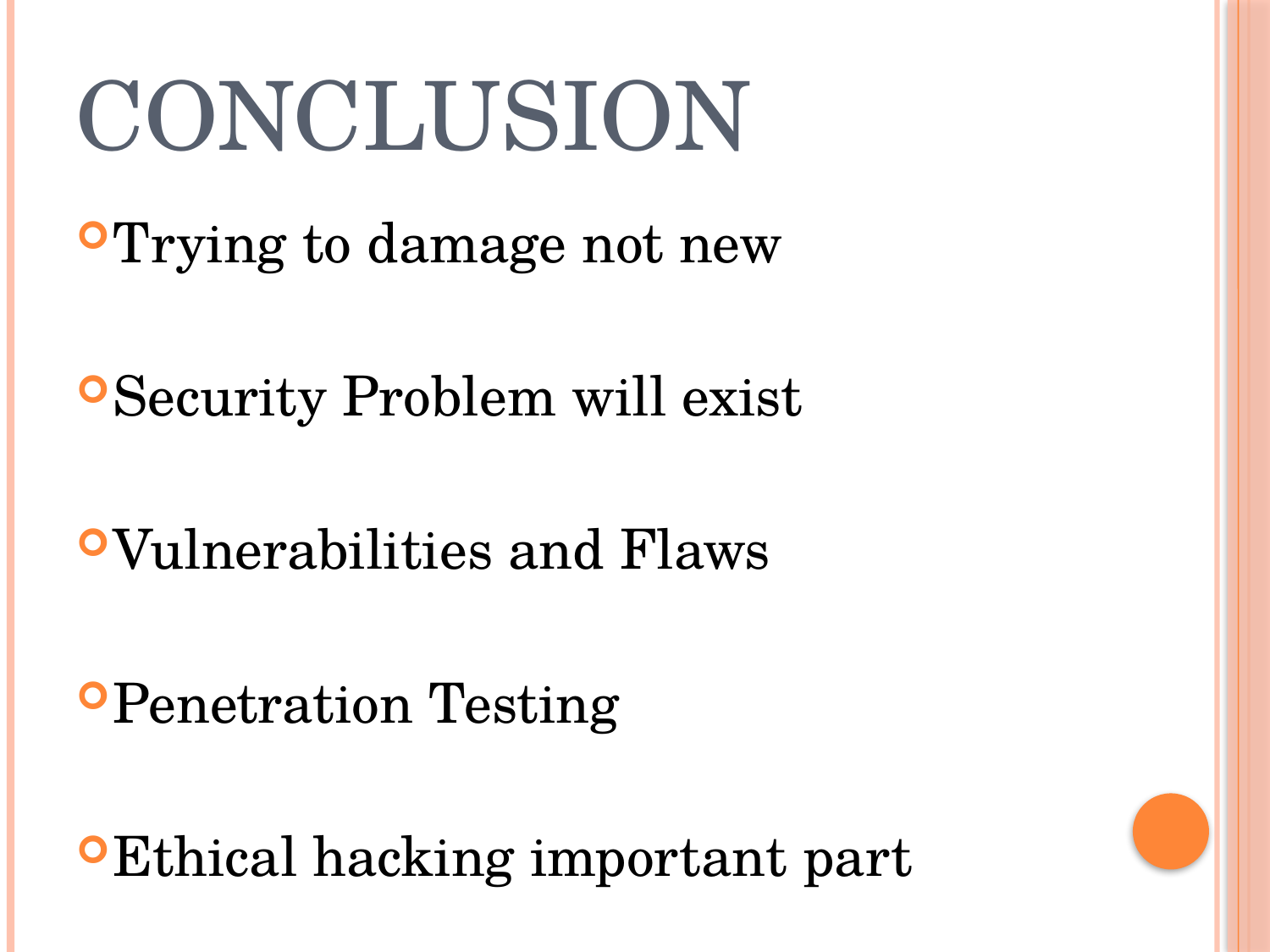

# CONCLUSION
Trying to damage not new

Security Problem will exist

Vulnerabilities and Flaws

Penetration Testing

Ethical hacking important part